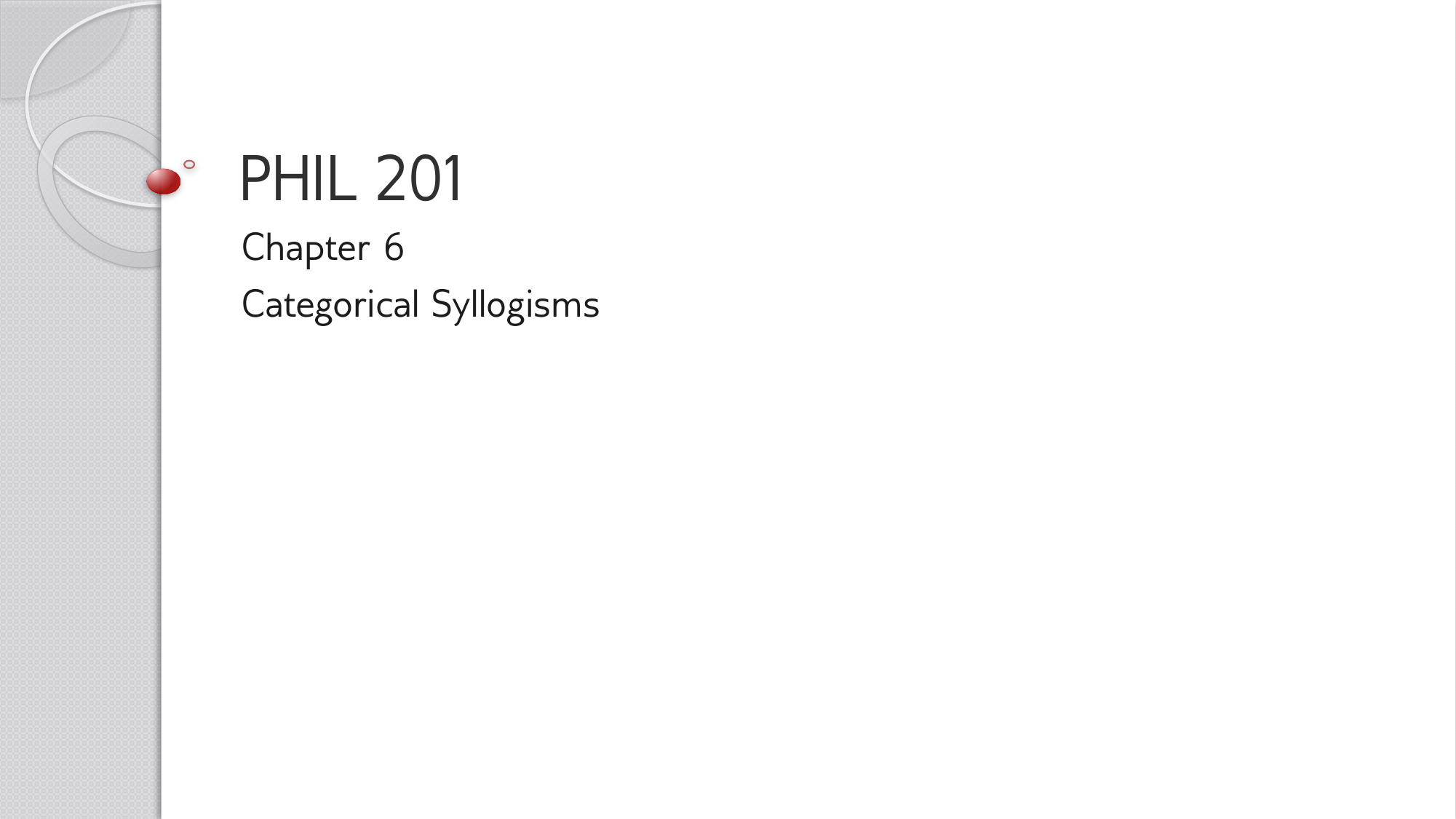

# PHIL 201
Chapter 6
Categorical Syllogisms